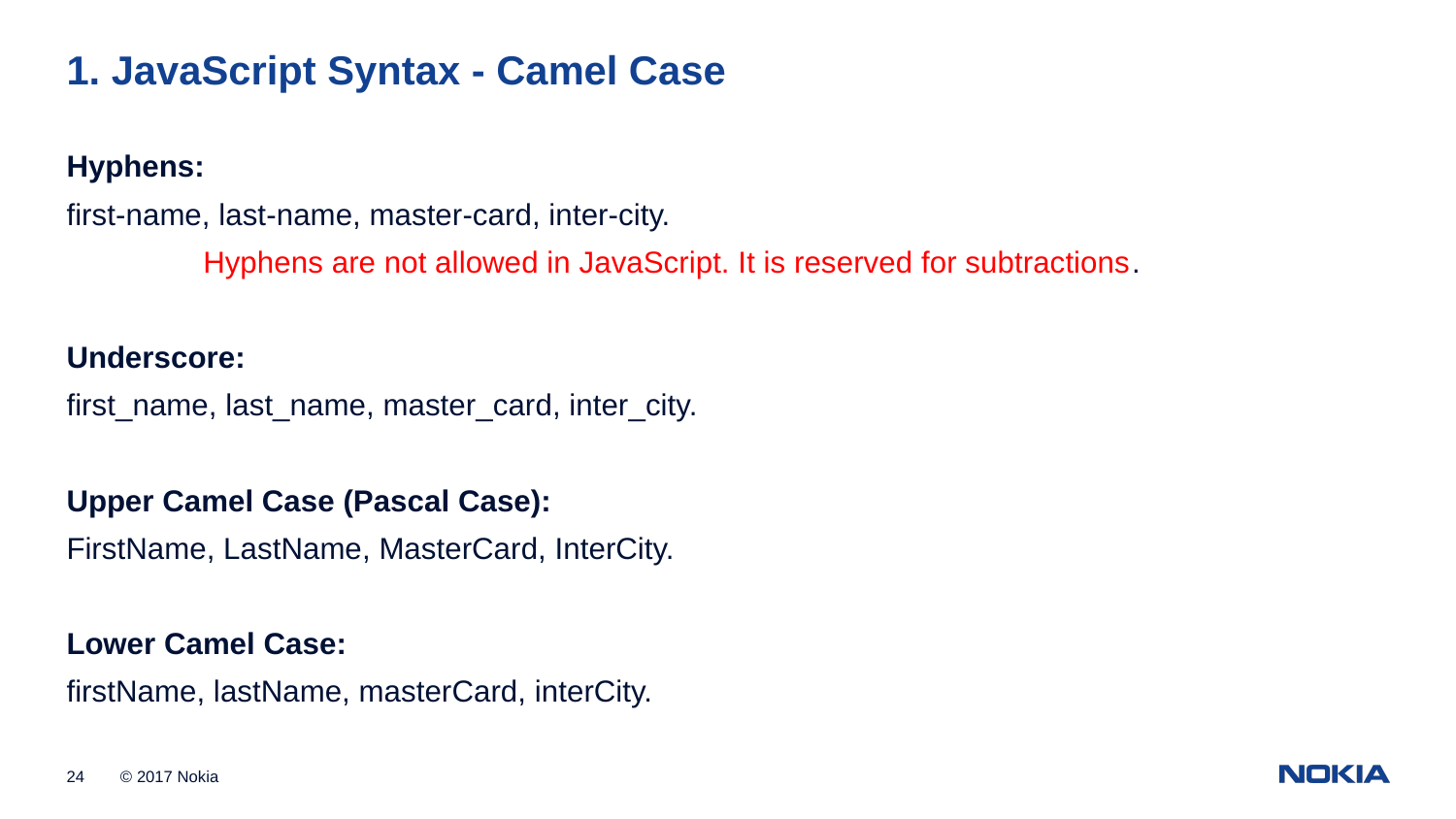

1. JavaScript Syntax - Camel Case
Hyphens:
first-name, last-name, master-card, inter-city.
	Hyphens are not allowed in JavaScript. It is reserved for subtractions.

Underscore:
first_name, last_name, master_card, inter_city.

Upper Camel Case (Pascal Case):
FirstName, LastName, MasterCard, InterCity.

Lower Camel Case:
firstName, lastName, masterCard, interCity.